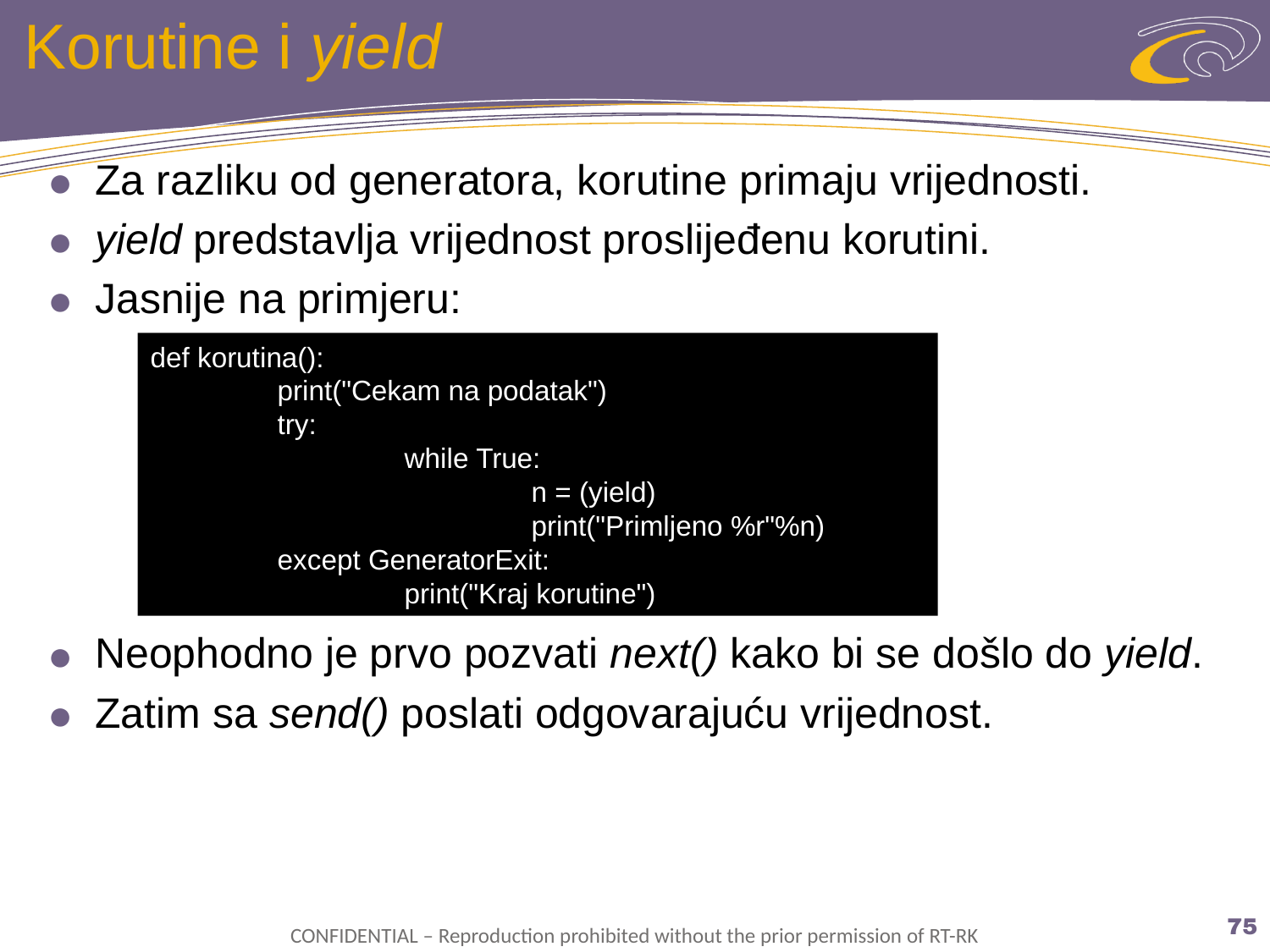

# Korutine i yield
Za razliku od generatora, korutine primaju vrijednosti.
yield predstavlja vrijednost proslijeđenu korutini.
Jasnije na primjeru:

Neophodno je prvo pozvati next() kako bi se došlo do yield.
Zatim sa send() poslati odgovarajuću vrijednost.

def korutina():
	print("Cekam na podatak")
	try:
		while True:
			n = (yield)
			print("Primljeno %r"%n)
	except GeneratorExit:
		print("Kraj korutine")